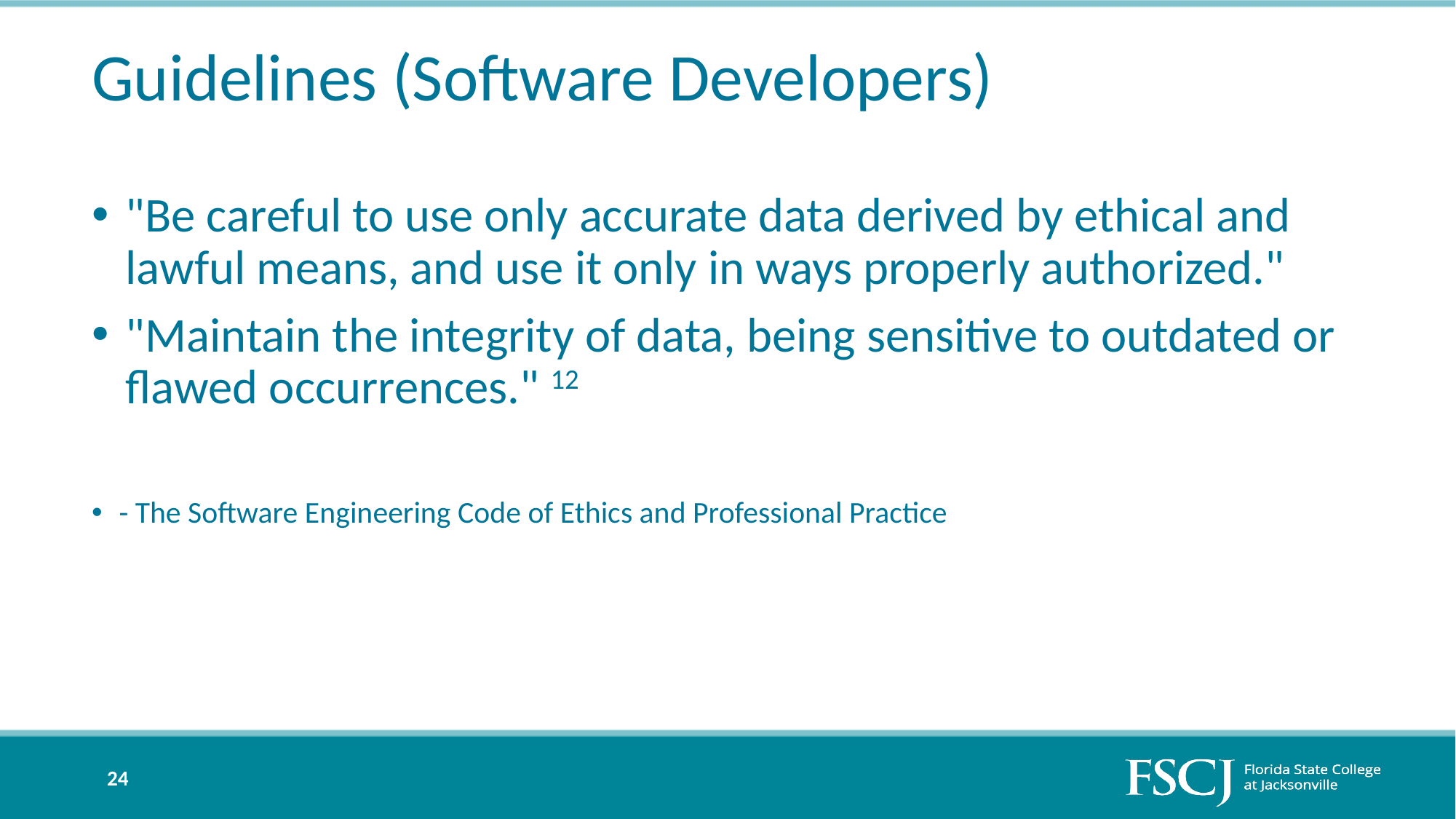

# Guidelines (Software Developers)
"Be careful to use only accurate data derived by ethical and lawful means, and use it only in ways properly authorized."
"Maintain the integrity of data, being sensitive to outdated or flawed occurrences." 12

- The Software Engineering Code of Ethics and Professional Practice